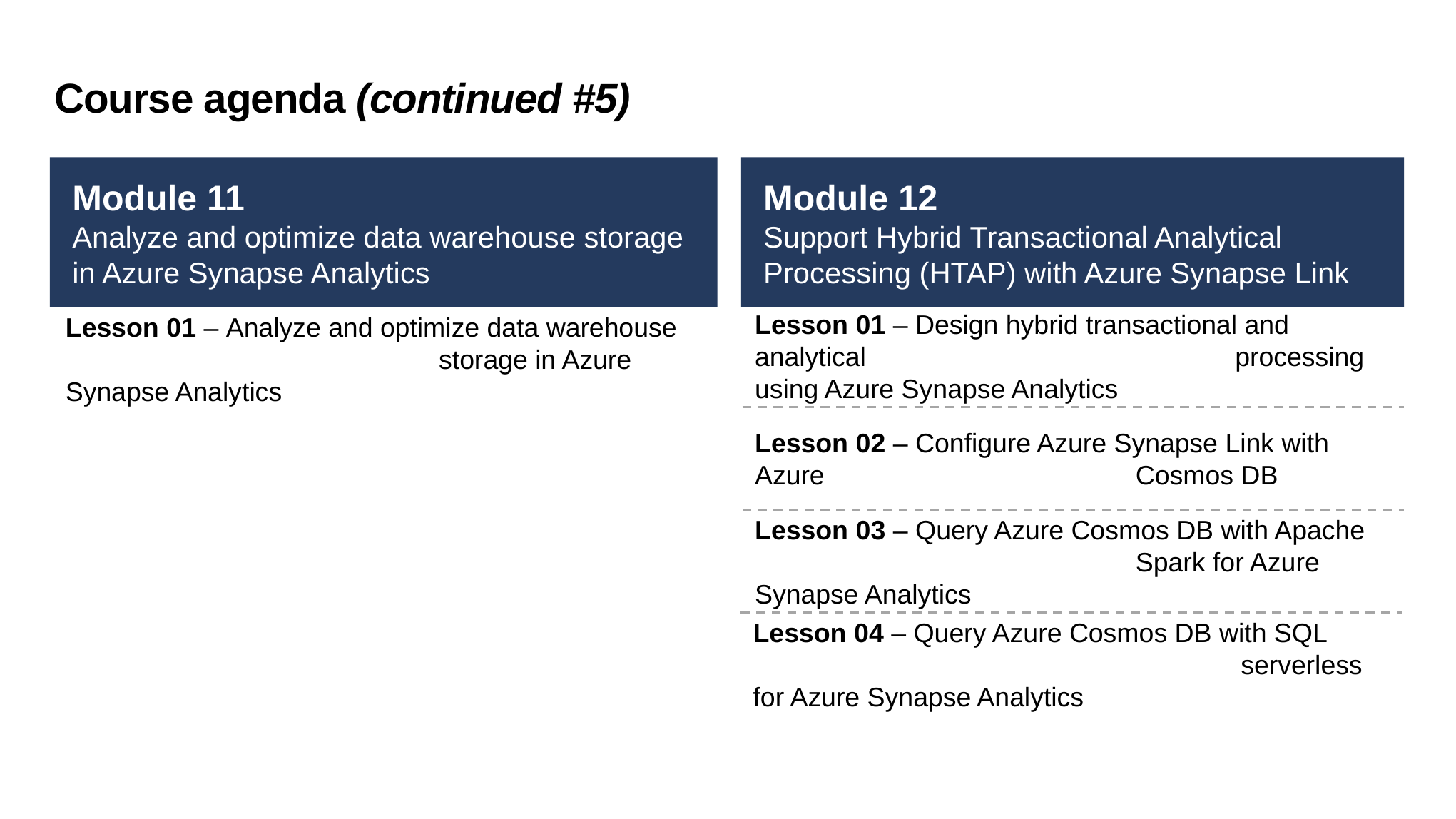

# Course agenda (continued #5)
Module 11
Analyze and optimize data warehouse storage in Azure Synapse Analytics
Module 12
Support Hybrid Transactional Analytical Processing (HTAP) with Azure Synapse Link
Lesson 01 – Design hybrid transactional and analytical 			       processing using Azure Synapse Analytics
Lesson 01 – Analyze and optimize data warehouse 			       storage in Azure Synapse Analytics
Lesson 02 – Configure Azure Synapse Link with Azure 			        Cosmos DB
Lesson 03 – Query Azure Cosmos DB with Apache 			        Spark for Azure Synapse Analytics
Lesson 04 – Query Azure Cosmos DB with SQL 				        serverless for Azure Synapse Analytics